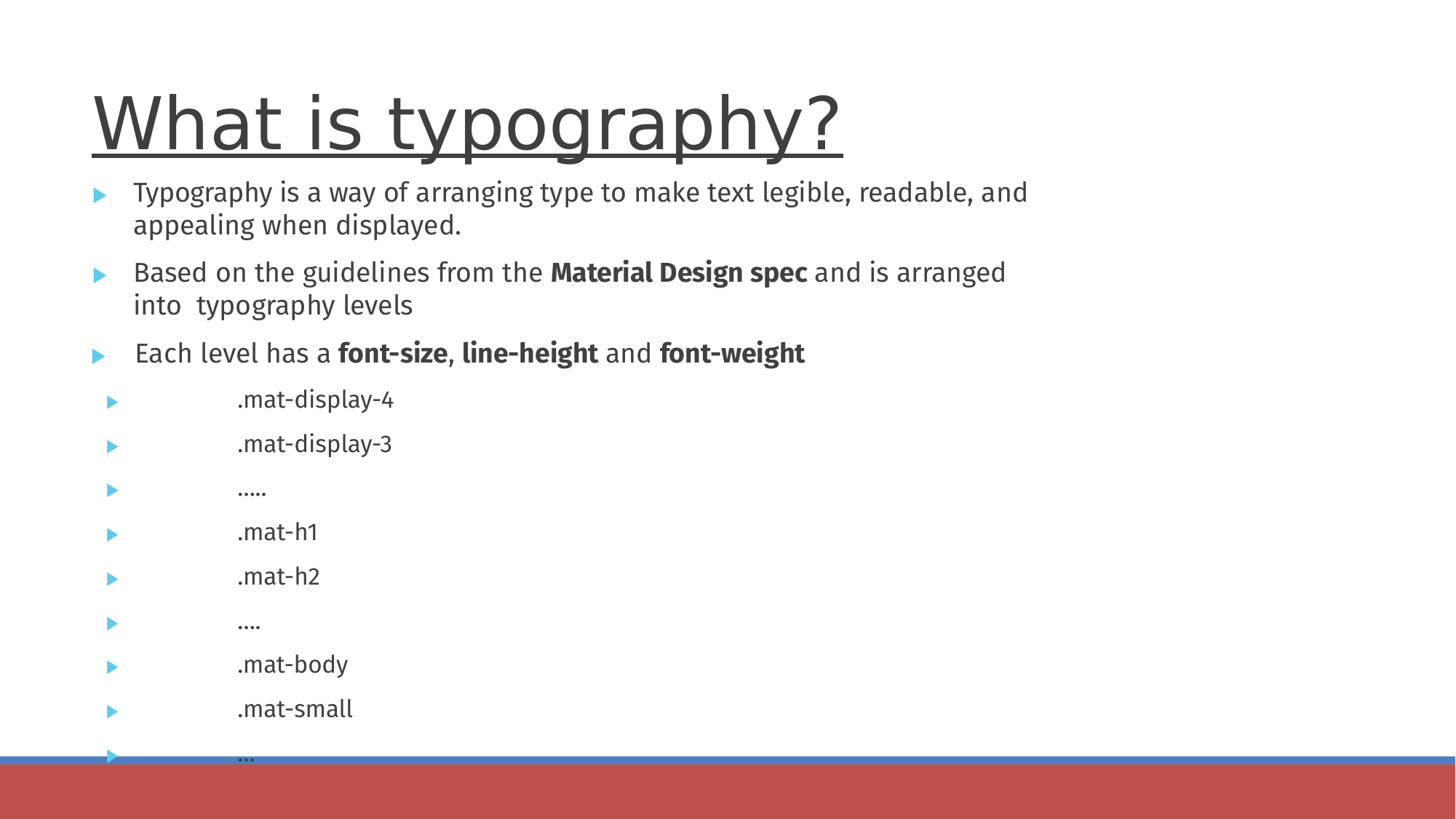

# What is typography?
▶	Typography is a way of arranging type to make text legible, readable, and  appealing when displayed.
▶	Based on the guidelines from the Material Design spec and is arranged into  typography levels
▶	Each level has a font-size, line-height and font-weight
▶	.mat-display-4
▶	.mat-display-3
▶	…..
▶	.mat-h1
▶	.mat-h2
▶	….
▶	.mat-body
▶	.mat-small
▶	…